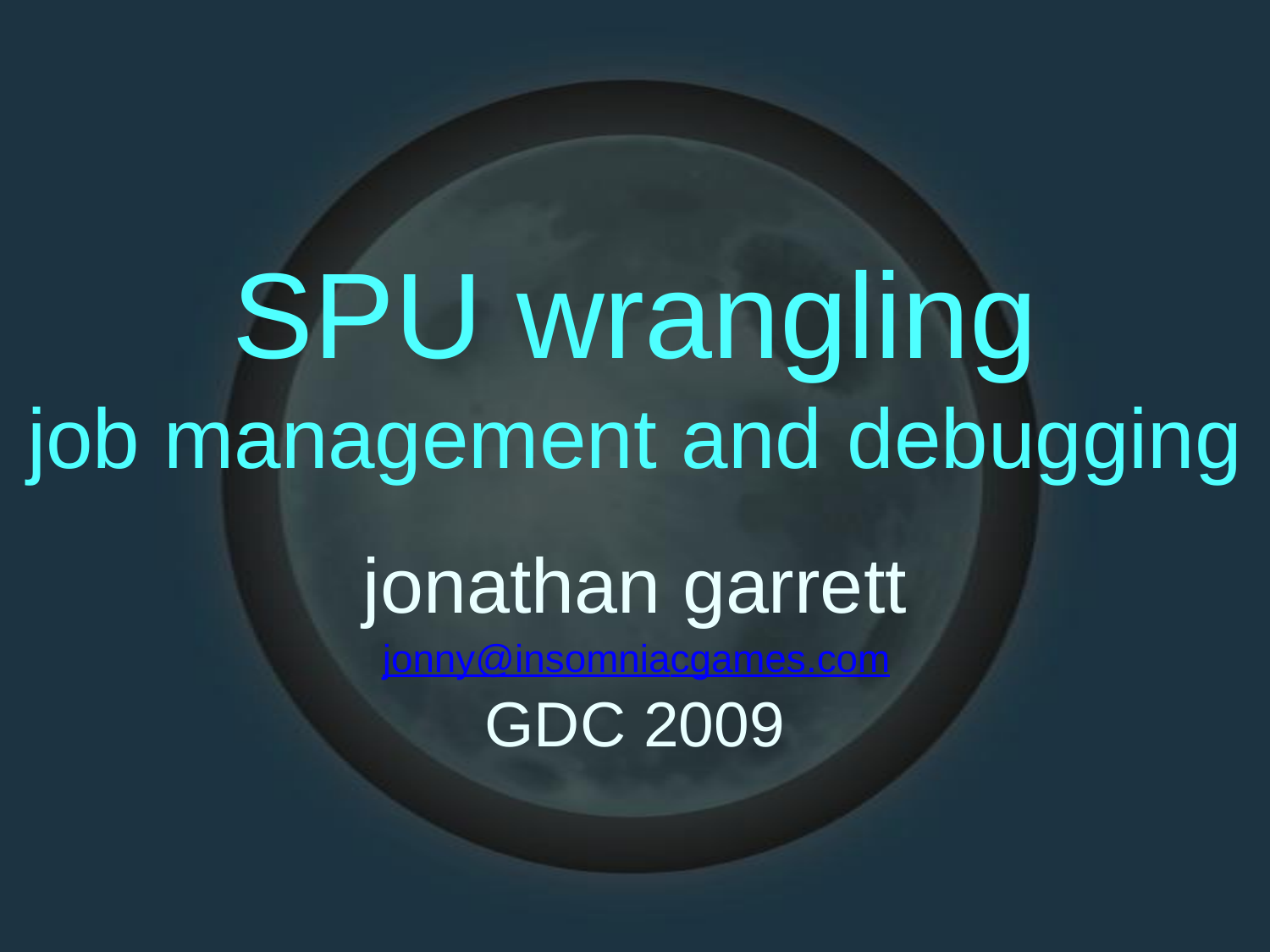

SPU
wrangling
job
management and
debugging
jonathan
garrett
jonny@insomniacgames.com
GDC 2009